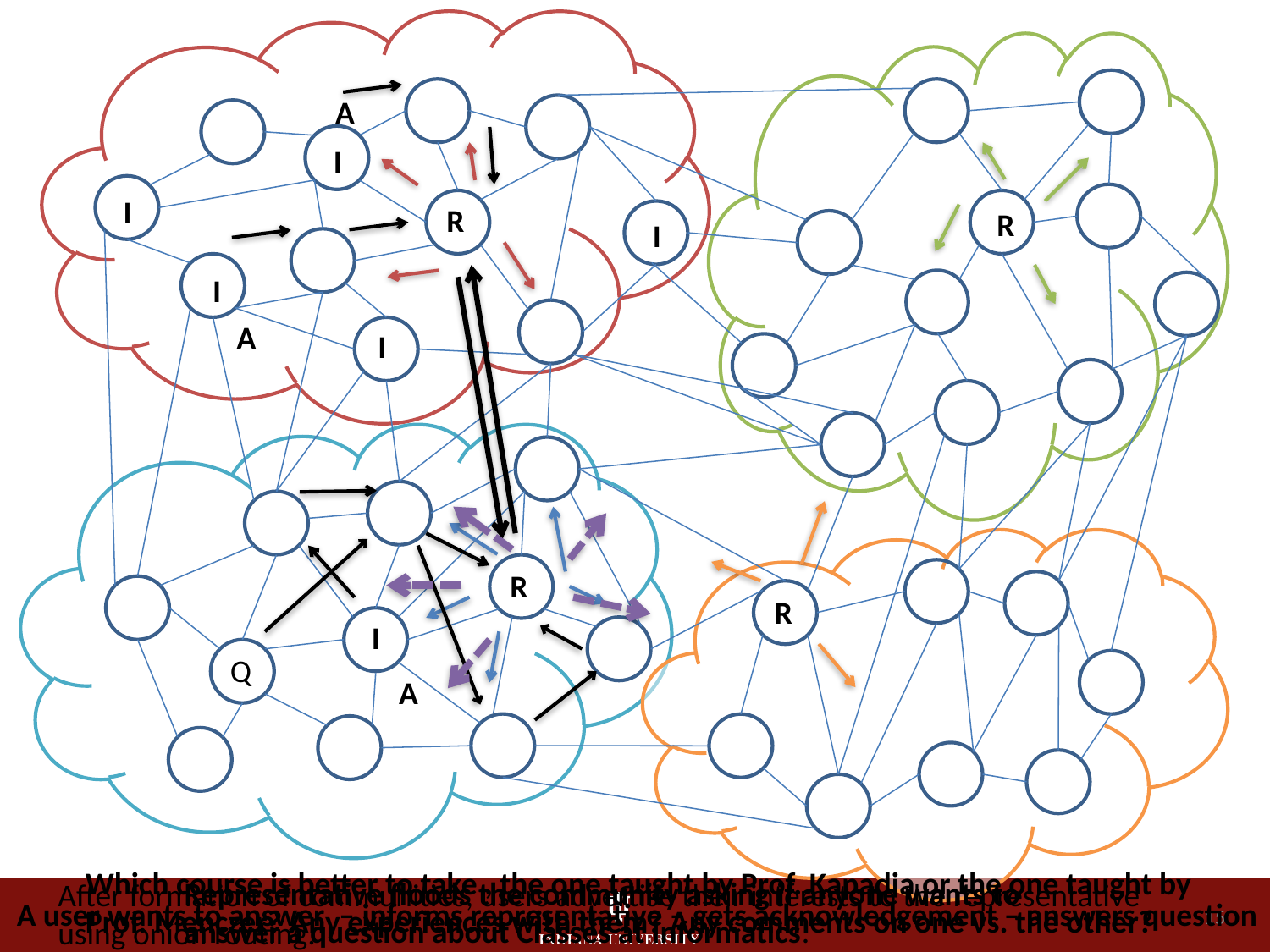

A

I

I

R
R

I

I

A

I

R

R

I

Q

A

Which course is better to take , the one taught by Prof. Kapadia or the one taught by Prof. Menczer? Any experiences with them? Any comments on one vs. the other?
Representative floods the community asking if anyone wants to
answer a question about Classes at Informatics.
After formation of communities, users advertise their interests to the representative
using onion routing.
A user wants to answer  – informs representative – gets acknowledgement – answers question
15